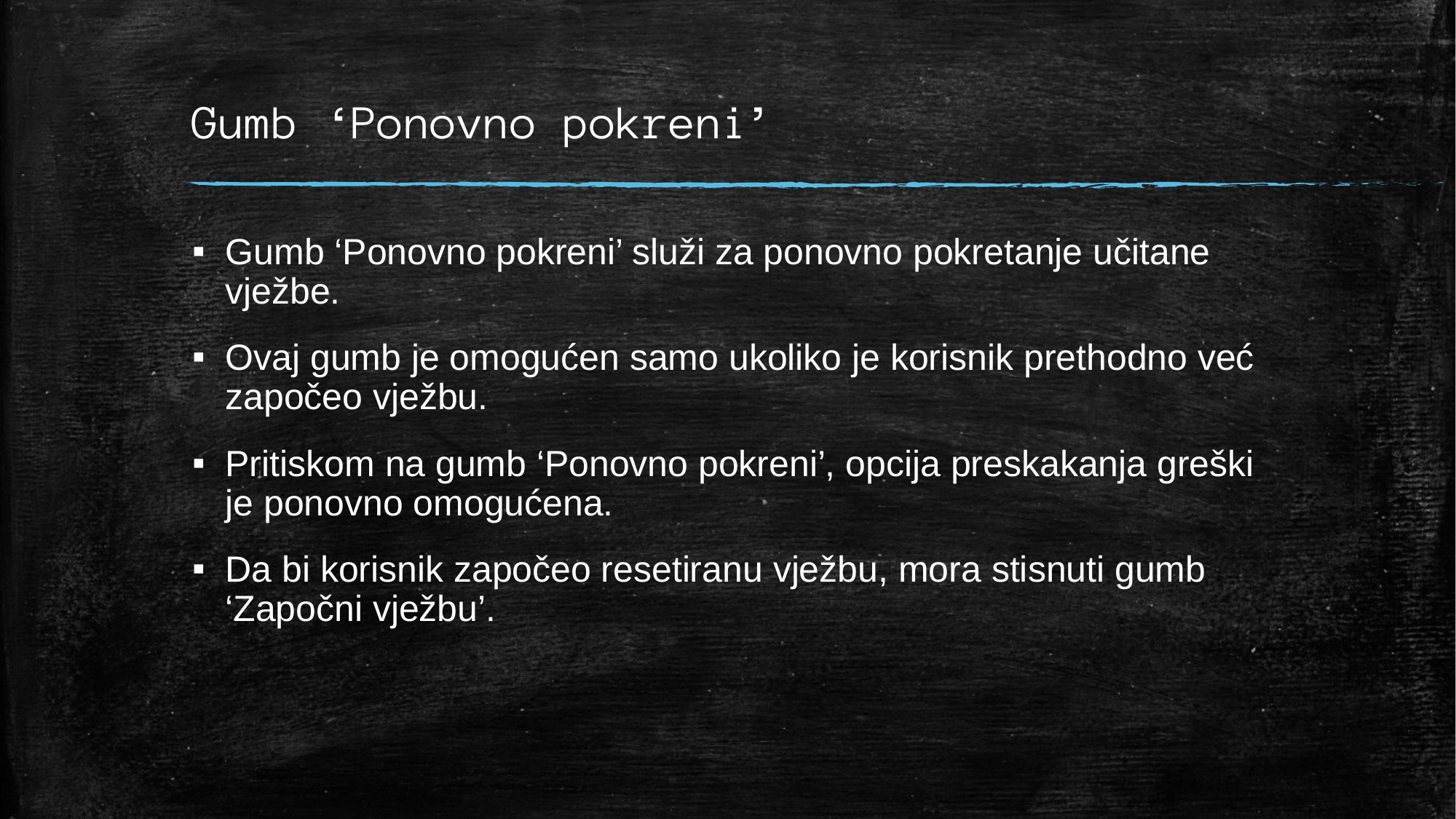

# Gumb ‘Ponovno pokreni’
Gumb ‘Ponovno pokreni’ služi za ponovno pokretanje učitane vježbe.
Ovaj gumb je omogućen samo ukoliko je korisnik prethodno već započeo vježbu.
Pritiskom na gumb ‘Ponovno pokreni’, opcija preskakanja greški je ponovno omogućena.
Da bi korisnik započeo resetiranu vježbu, mora stisnuti gumb ‘Započni vježbu’.